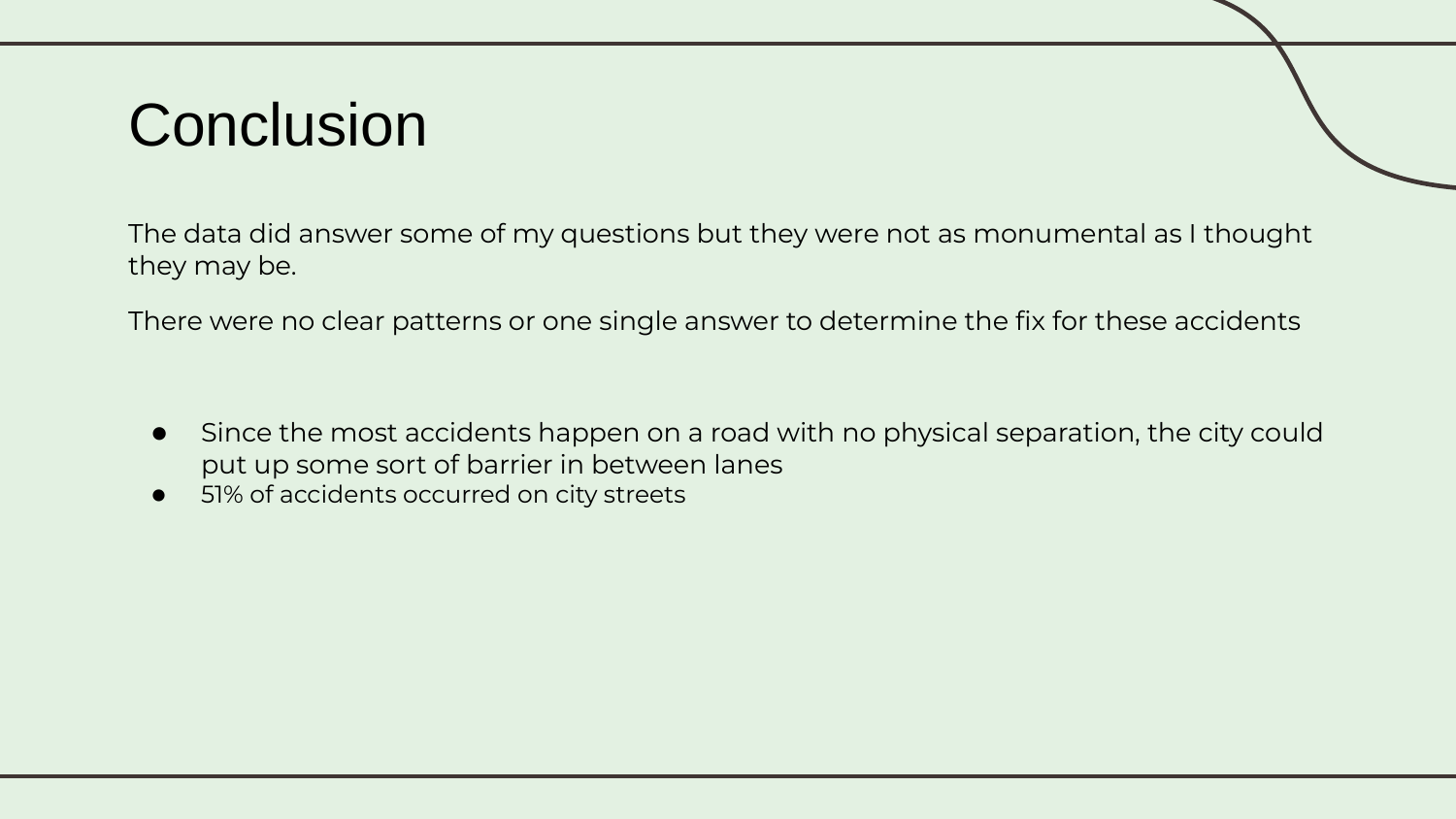

# Conclusion
The data did answer some of my questions but they were not as monumental as I thought they may be.
There were no clear patterns or one single answer to determine the fix for these accidents

Since the most accidents happen on a road with no physical separation, the city could put up some sort of barrier in between lanes
51% of accidents occurred on city streets